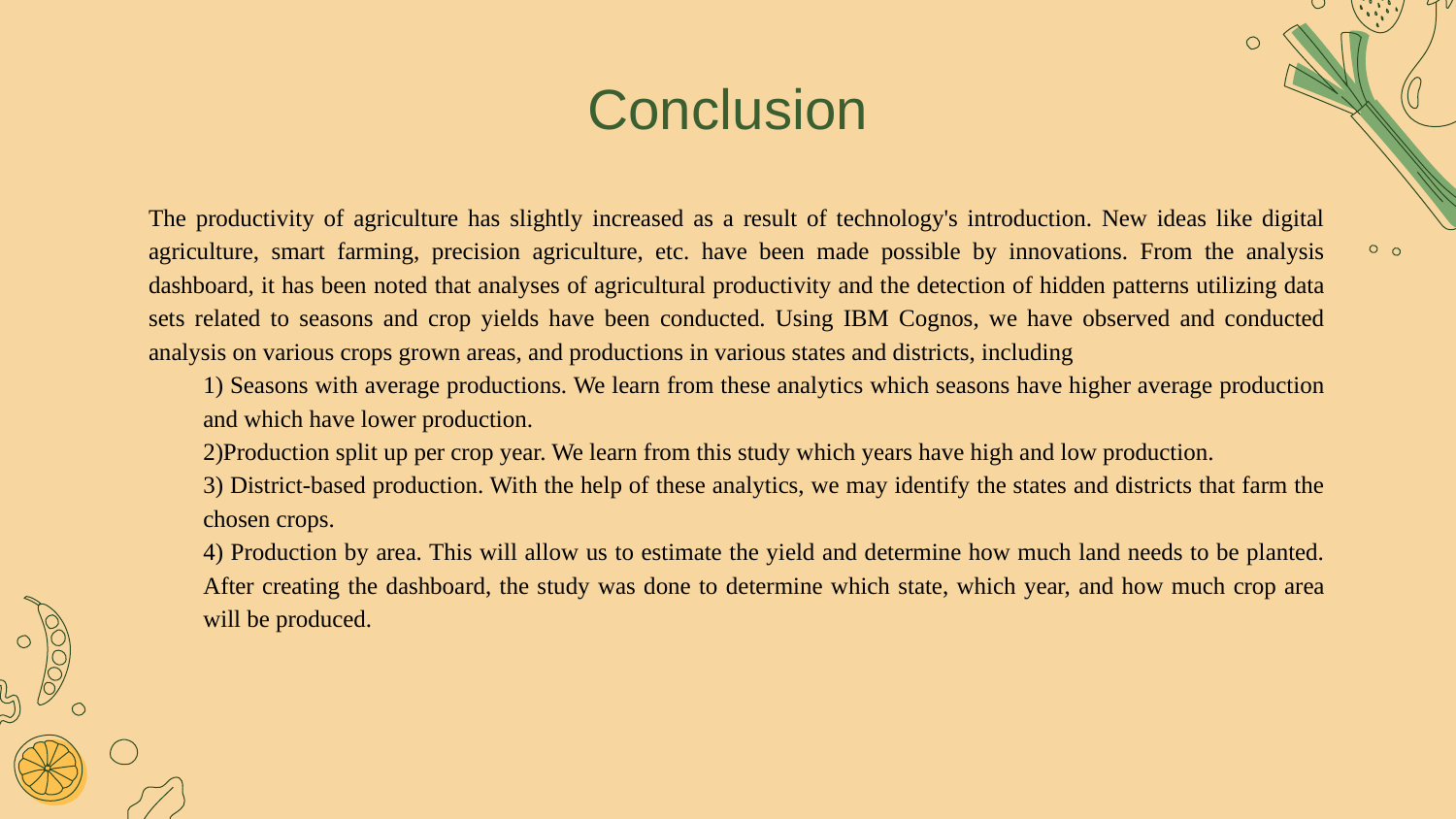

# Conclusion
The productivity of agriculture has slightly increased as a result of technology's introduction. New ideas like digital agriculture, smart farming, precision agriculture, etc. have been made possible by innovations. From the analysis dashboard, it has been noted that analyses of agricultural productivity and the detection of hidden patterns utilizing data sets related to seasons and crop yields have been conducted. Using IBM Cognos, we have observed and conducted analysis on various crops grown areas, and productions in various states and districts, including
1) Seasons with average productions. We learn from these analytics which seasons have higher average production and which have lower production.
2)Production split up per crop year. We learn from this study which years have high and low production.
3) District-based production. With the help of these analytics, we may identify the states and districts that farm the chosen crops.
4) Production by area. This will allow us to estimate the yield and determine how much land needs to be planted. After creating the dashboard, the study was done to determine which state, which year, and how much crop area will be produced.